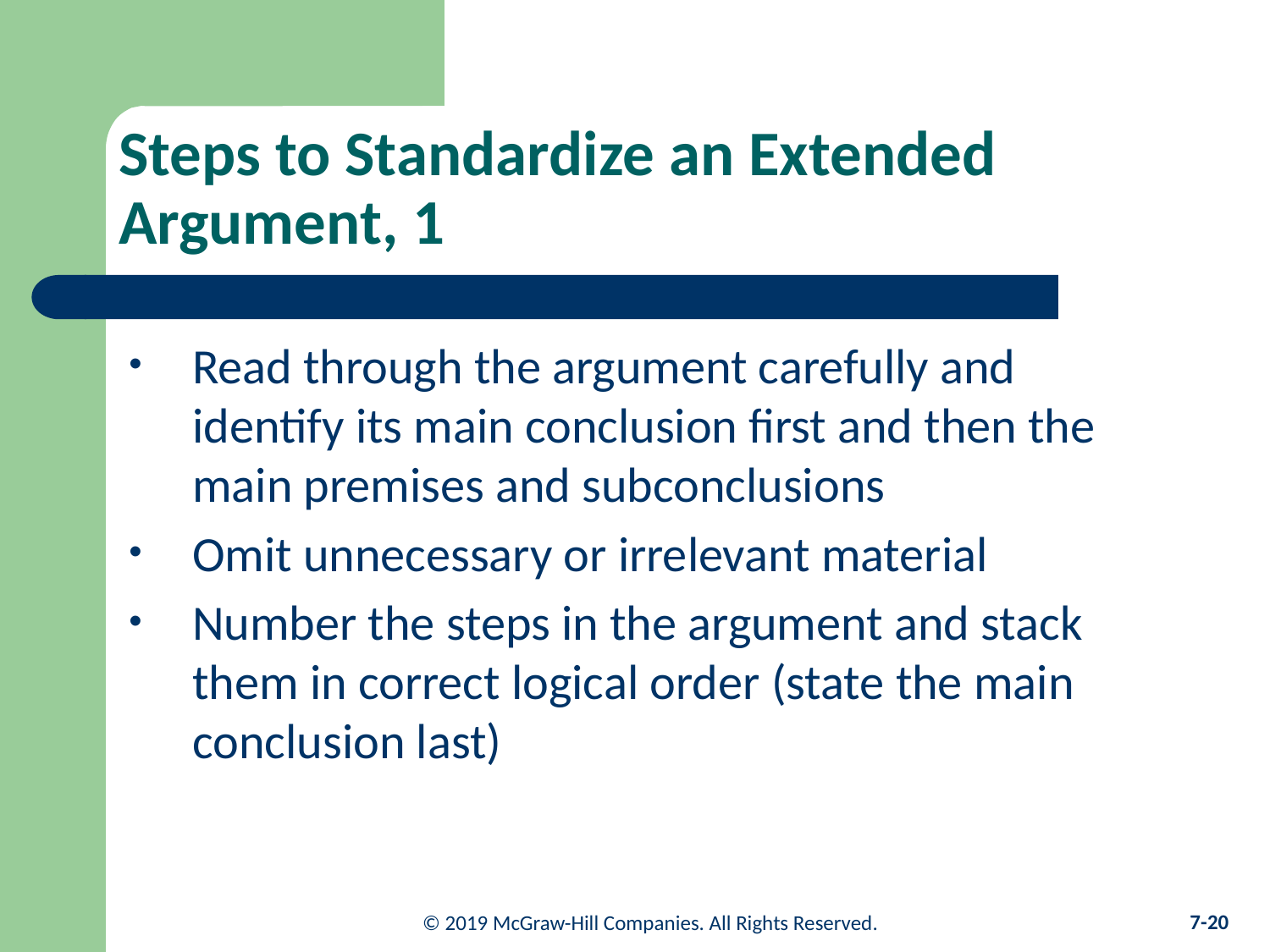

# Steps to Standardize an Extended Argument, 1
Read through the argument carefully and identify its main conclusion first and then the main premises and subconclusions
Omit unnecessary or irrelevant material
Number the steps in the argument and stack them in correct logical order (state the main conclusion last)